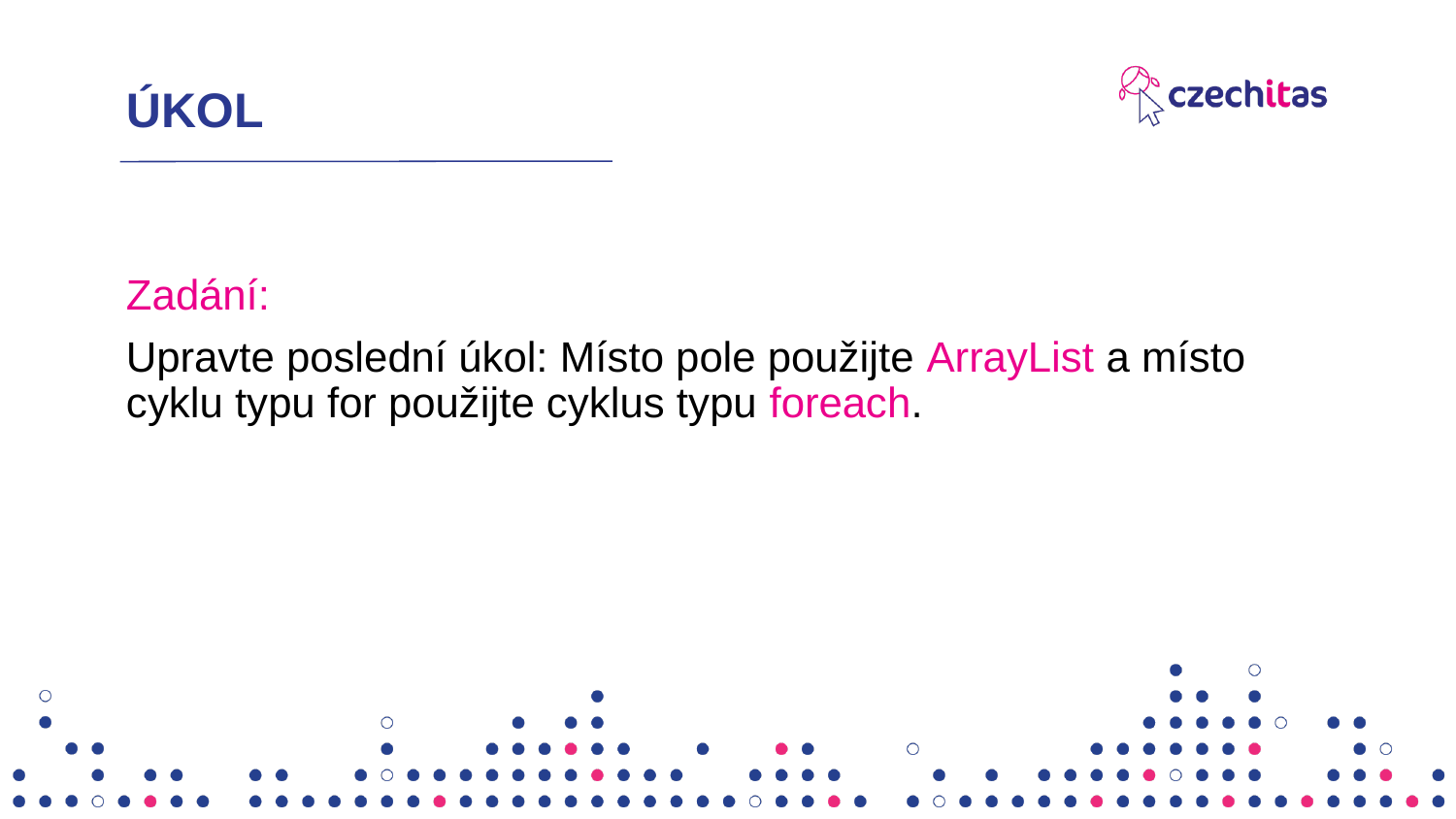

# ÚKOL
Zadání:
Upravte poslední úkol: Místo pole použijte ArrayList a místo cyklu typu for použijte cyklus typu foreach.